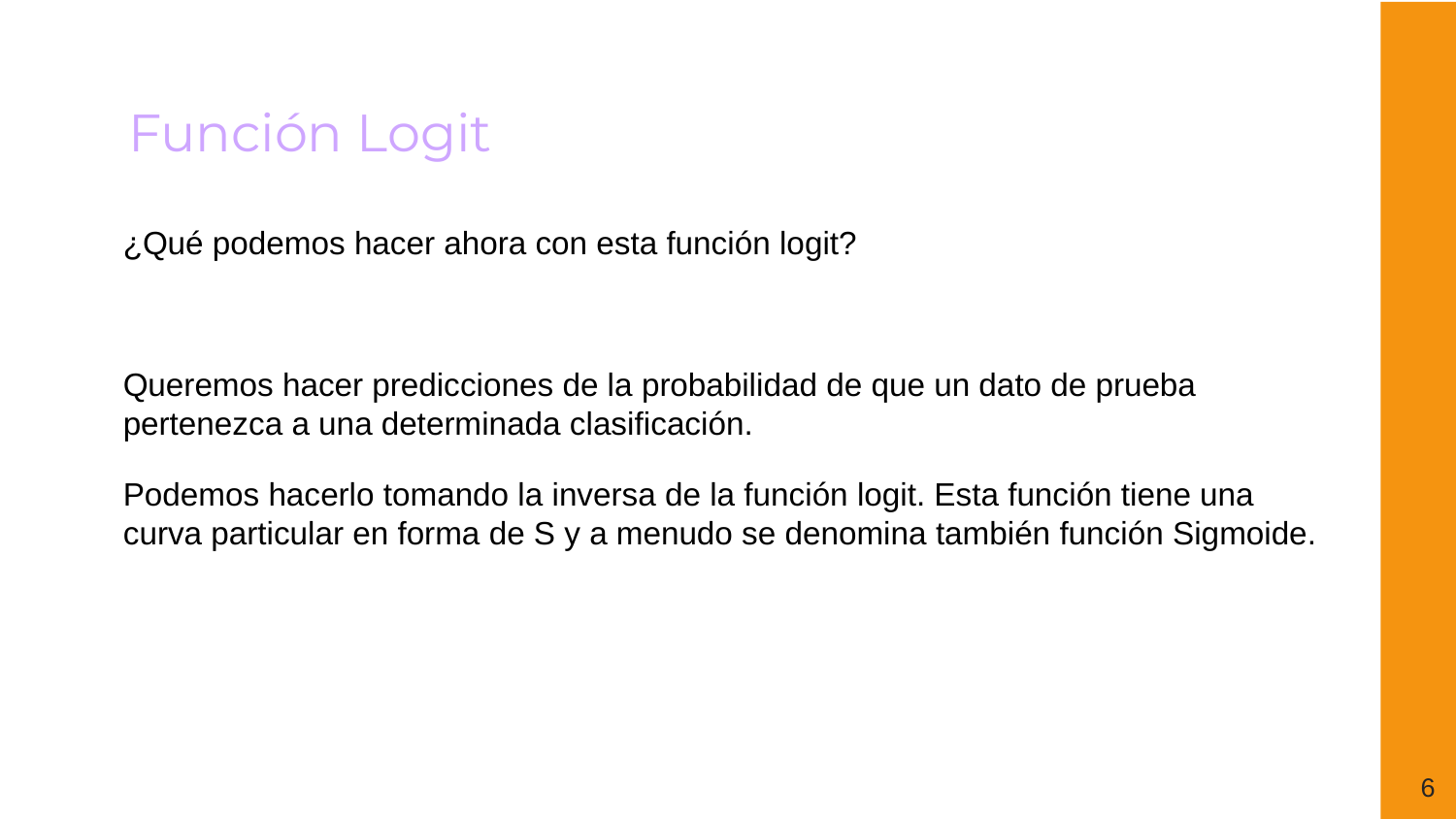

# Función Logit
¿Qué podemos hacer ahora con esta función logit?

Queremos hacer predicciones de la probabilidad de que un dato de prueba pertenezca a una determinada clasificación.
Podemos hacerlo tomando la inversa de la función logit. Esta función tiene una curva particular en forma de S y a menudo se denomina también función Sigmoide.
6